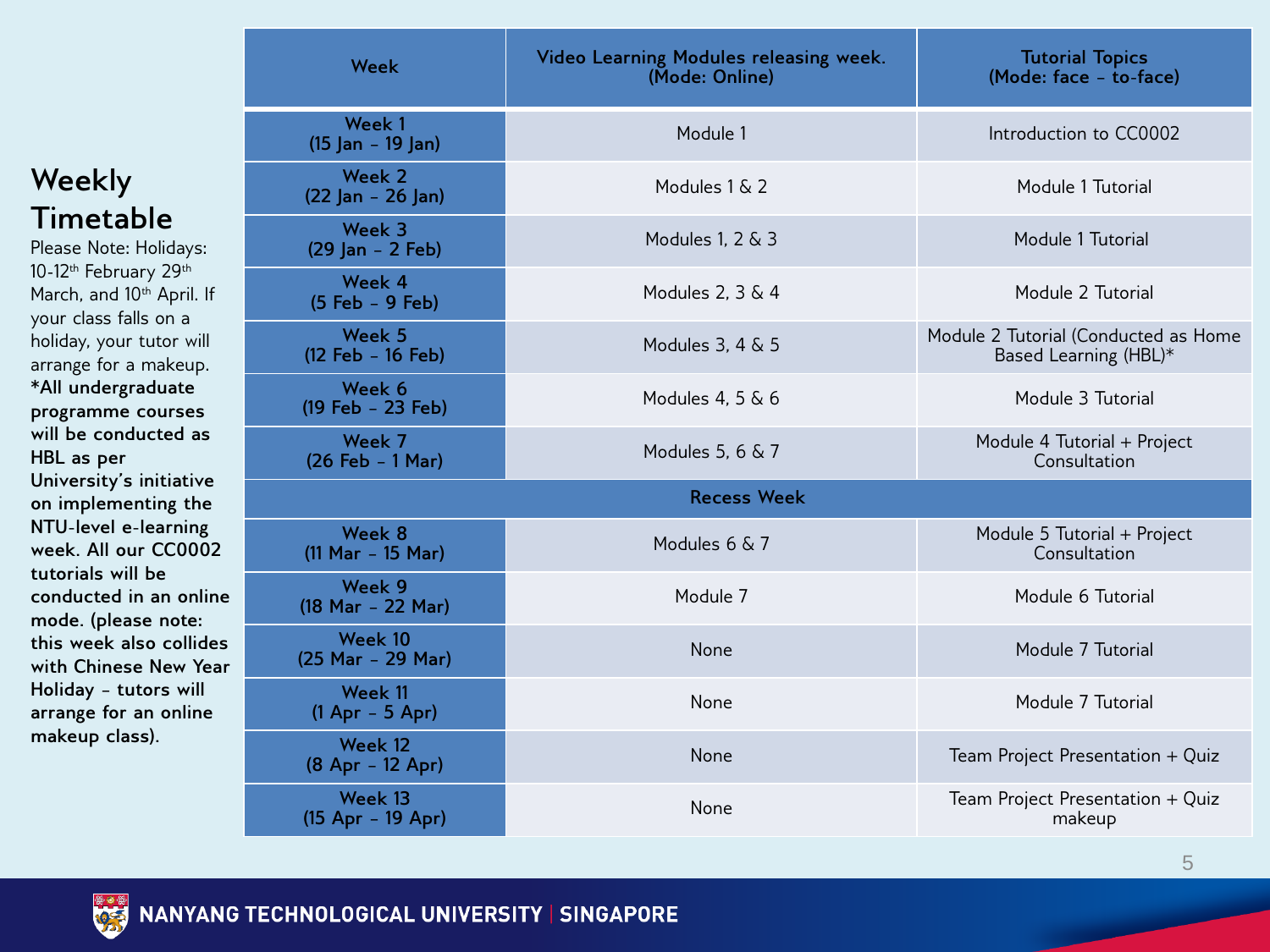

| Week | Video Learning Modules releasing week. (Mode: Online) | Tutorial Topics (Mode: face – to-face) |
| --- | --- | --- |
| Week 1 (15 Jan – 19 Jan) | Module 1 | Introduction to CC0002 |
| Week 2 (22 Jan – 26 Jan) | Modules 1 & 2 | Module 1 Tutorial |
| Week 3 (29 Jan – 2 Feb) | Modules 1, 2 & 3 | Module 1 Tutorial |
| Week 4 (5 Feb – 9 Feb) | Modules 2, 3 & 4 | Module 2 Tutorial |
| Week 5 (12 Feb – 16 Feb) | Modules 3, 4 & 5 | Module 2 Tutorial (Conducted as Home Based Learning (HBL)\* |
| Week 6 (19 Feb – 23 Feb) | Modules 4, 5 & 6 | Module 3 Tutorial |
| Week 7 (26 Feb – 1 Mar) | Modules 5, 6 & 7 | Module 4 Tutorial + Project Consultation |
| Recess Week |  |  |
| Week 8 (11 Mar – 15 Mar) | Modules 6 & 7 | Module 5 Tutorial + Project Consultation |
| Week 9 (18 Mar – 22 Mar) | Module 7 | Module 6 Tutorial |
| Week 10 (25 Mar – 29 Mar) | None | Module 7 Tutorial |
| Week 11 (1 Apr – 5 Apr) | None | Module 7 Tutorial |
| Week 12 (8 Apr – 12 Apr) | None | Team Project Presentation + Quiz |
| Week 13 (15 Apr – 19 Apr) | None | Team Project Presentation + Quiz makeup |
# Weekly Timetable Please Note: Holidays: 10-12th February 29th March, and 10th April. If your class falls on a holiday, your tutor will arrange for a makeup. *All undergraduate programme courses will be conducted as HBL as per University’s initiative on implementing the NTU-level e-learning week. All our CC0002 tutorials will be conducted in an online mode. (please note: this week also collides with Chinese New Year Holiday – tutors will arrange for an online makeup class).
5